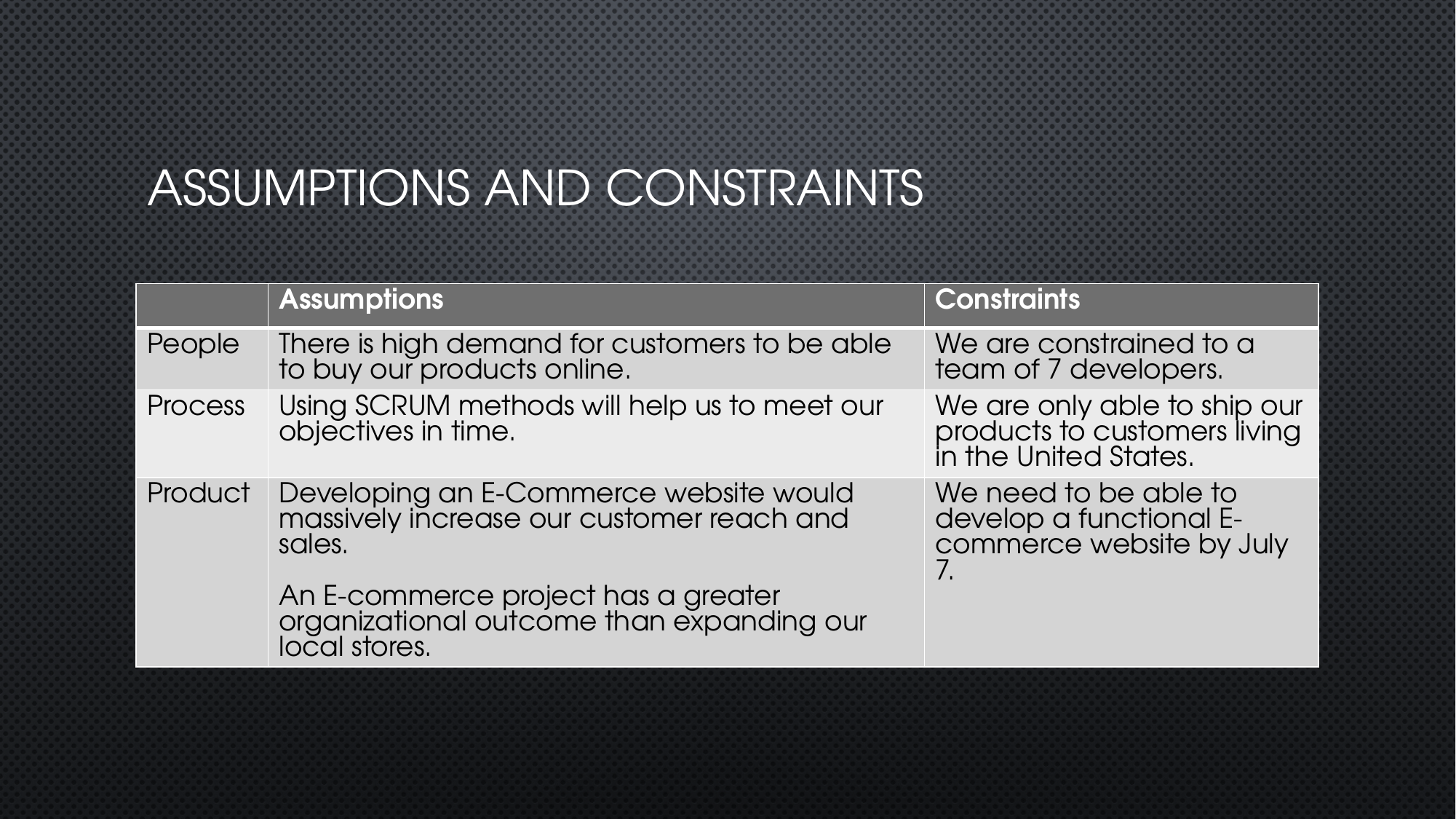

# Assumptions and Constraints
|  | Assumptions | Constraints |
| --- | --- | --- |
| People | There is high demand for customers to be able to buy our products online. | We are constrained to a team of 7 developers. |
| Process | Using SCRUM methods will help us to meet our objectives in time. | We are only able to ship our products to customers living in the United States. |
| Product | Developing an E-Commerce website would massively increase our customer reach and sales. An E-commerce project has a greater organizational outcome than expanding our local stores. | We need to be able to develop a functional E-commerce website by July 7. |